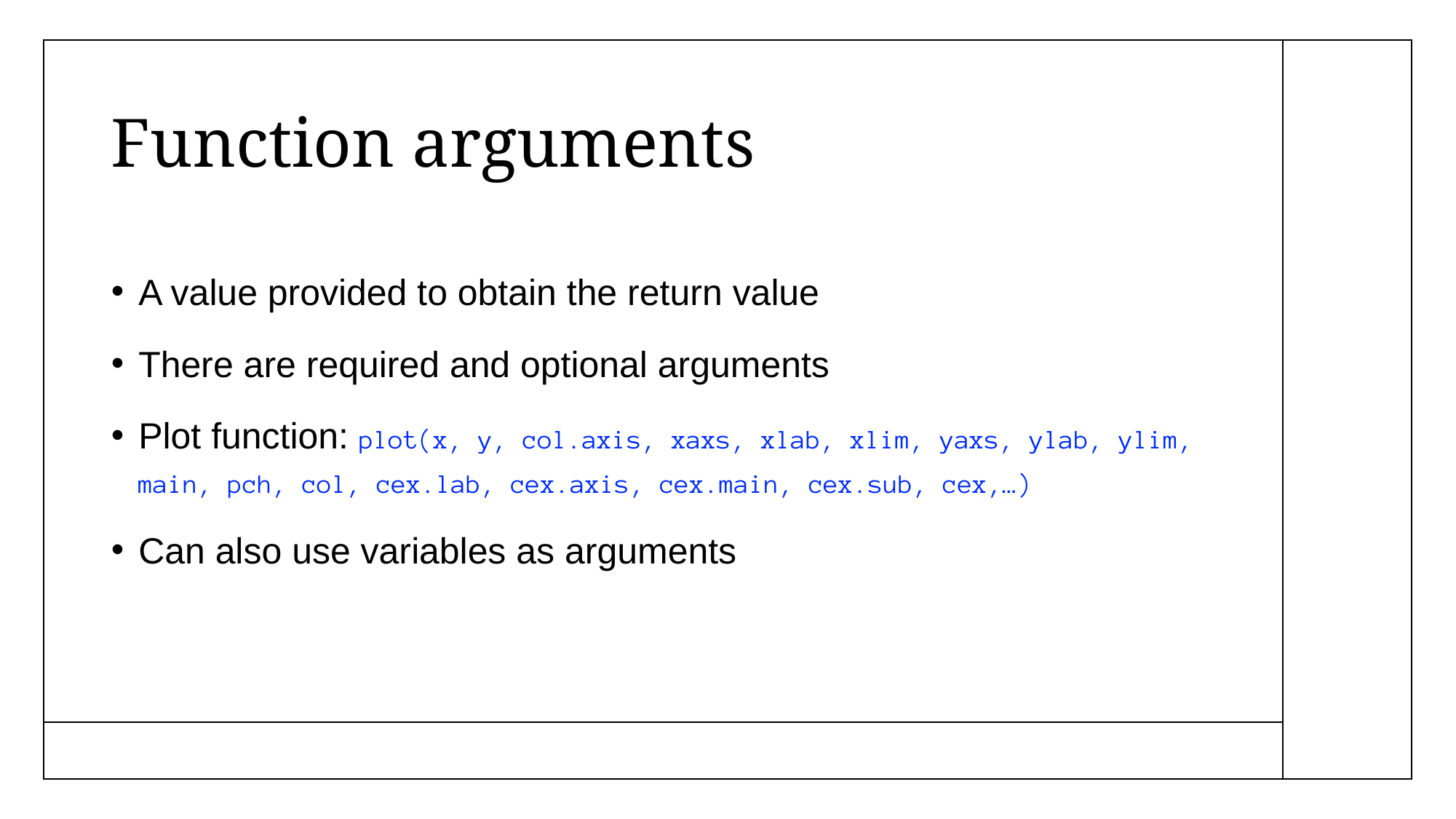

# Function arguments
A value provided to obtain the return value
There are required and optional arguments
Plot function: plot(x, y, col.axis, xaxs, xlab, xlim, yaxs, ylab, ylim, main, pch, col, cex.lab, cex.axis, cex.main, cex.sub, cex,…)
Can also use variables as arguments